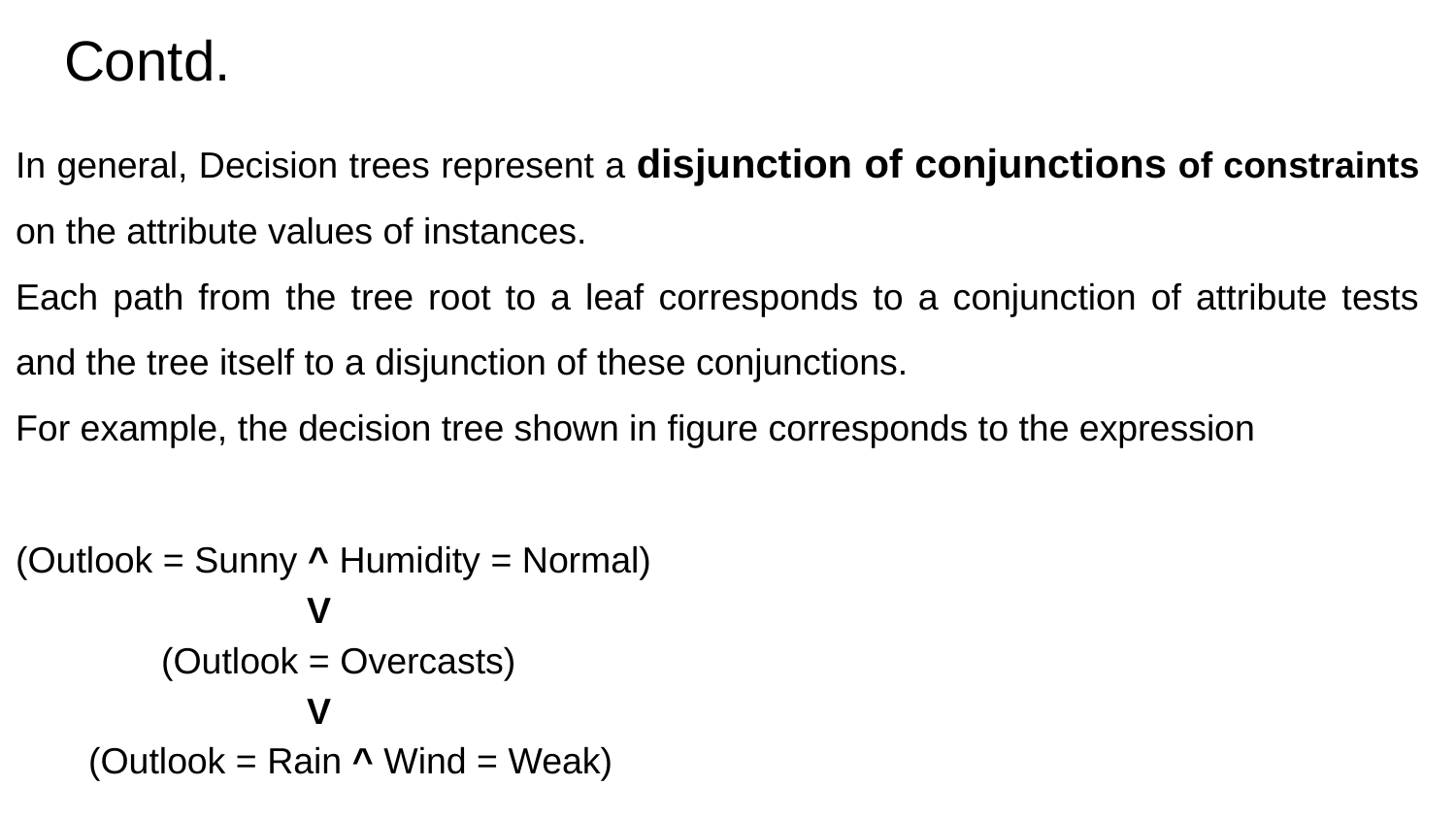

# Contd.
In general, Decision trees represent a disjunction of conjunctions of constraints on the attribute values of instances.
Each path from the tree root to a leaf corresponds to a conjunction of attribute tests and the tree itself to a disjunction of these conjunctions.
For example, the decision tree shown in figure corresponds to the expression

(Outlook = Sunny ^ Humidity = Normal)
V
(Outlook = Overcasts)
V
(Outlook = Rain ^ Wind = Weak)